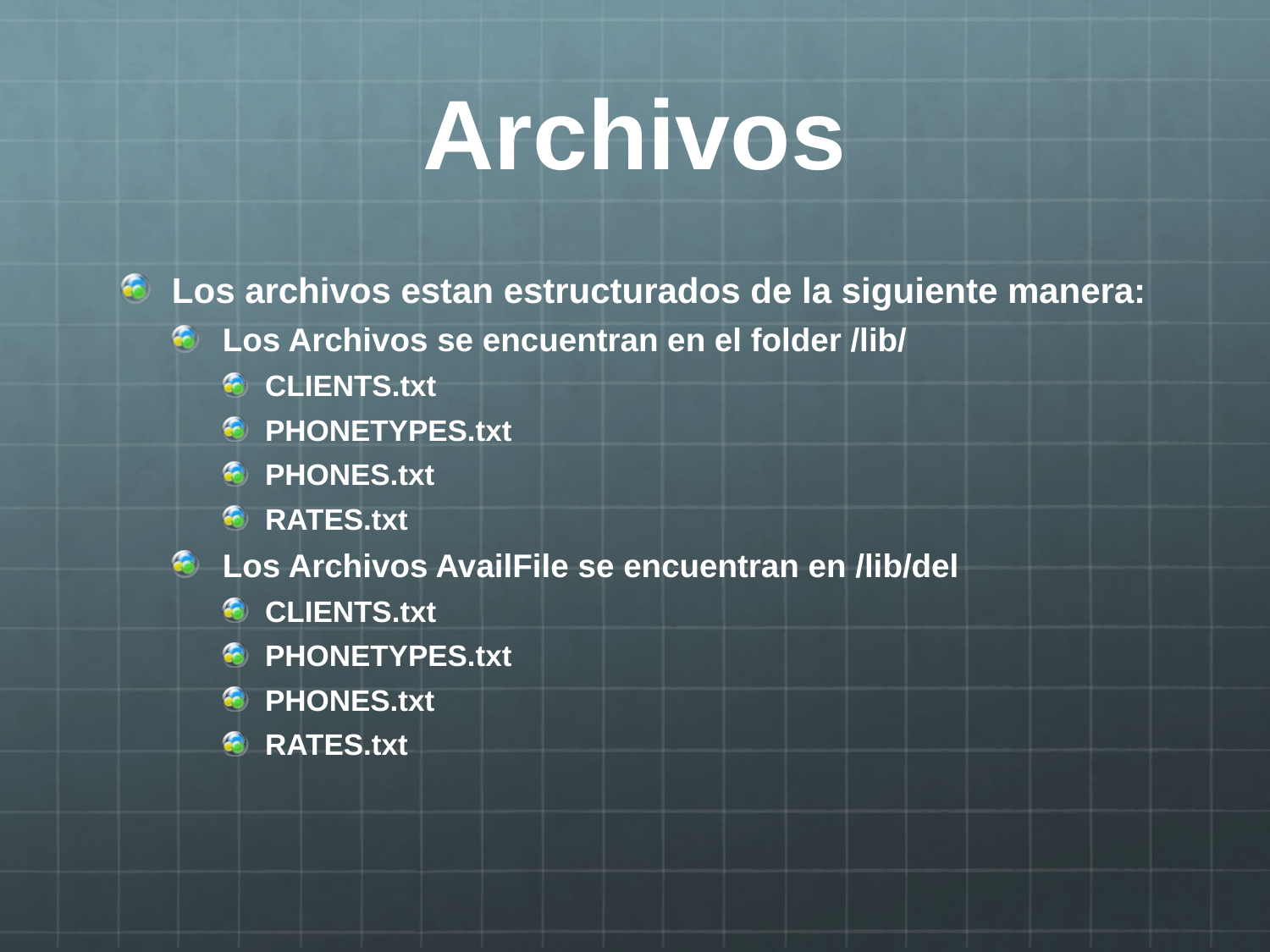

# Archivos
Los archivos estan estructurados de la siguiente manera:
Los Archivos se encuentran en el folder /lib/
CLIENTS.txt
PHONETYPES.txt
PHONES.txt
RATES.txt
Los Archivos AvailFile se encuentran en /lib/del
CLIENTS.txt
PHONETYPES.txt
PHONES.txt
RATES.txt